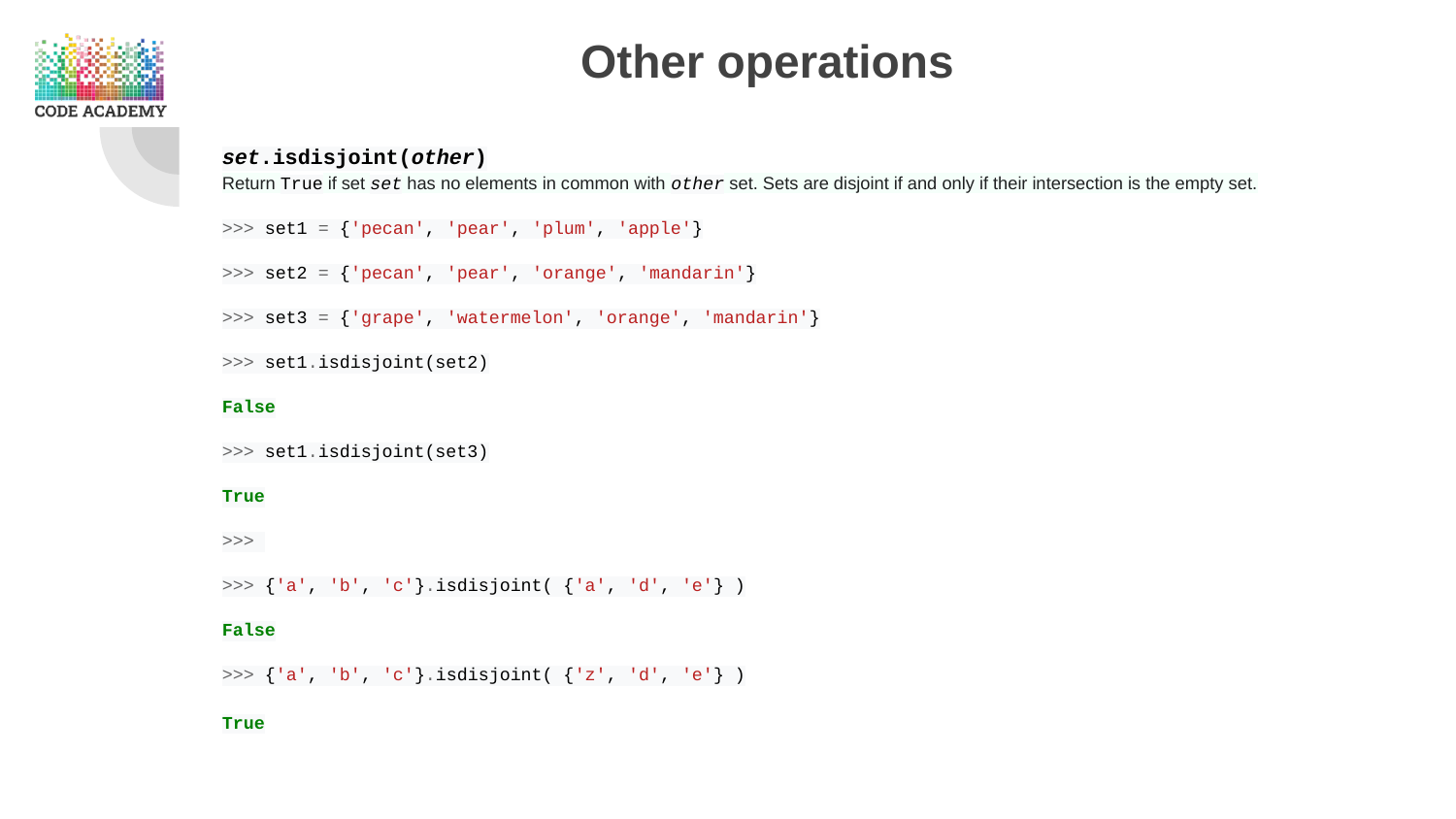

# Other operations
set.isdisjoint(other)
Return True if set set has no elements in common with other set. Sets are disjoint if and only if their intersection is the empty set.
>>> set1 = {'pecan', 'pear', 'plum', 'apple'}
>>> set2 = {'pecan', 'pear', 'orange', 'mandarin'}
>>> set3 = {'grape', 'watermelon', 'orange', 'mandarin'}
>>> set1.isdisjoint(set2)
False
>>> set1.isdisjoint(set3)
True
>>>
>>> {'a', 'b', 'c'}.isdisjoint( {'a', 'd', 'e'} )
False
>>> {'a', 'b', 'c'}.isdisjoint( {'z', 'd', 'e'} )
True